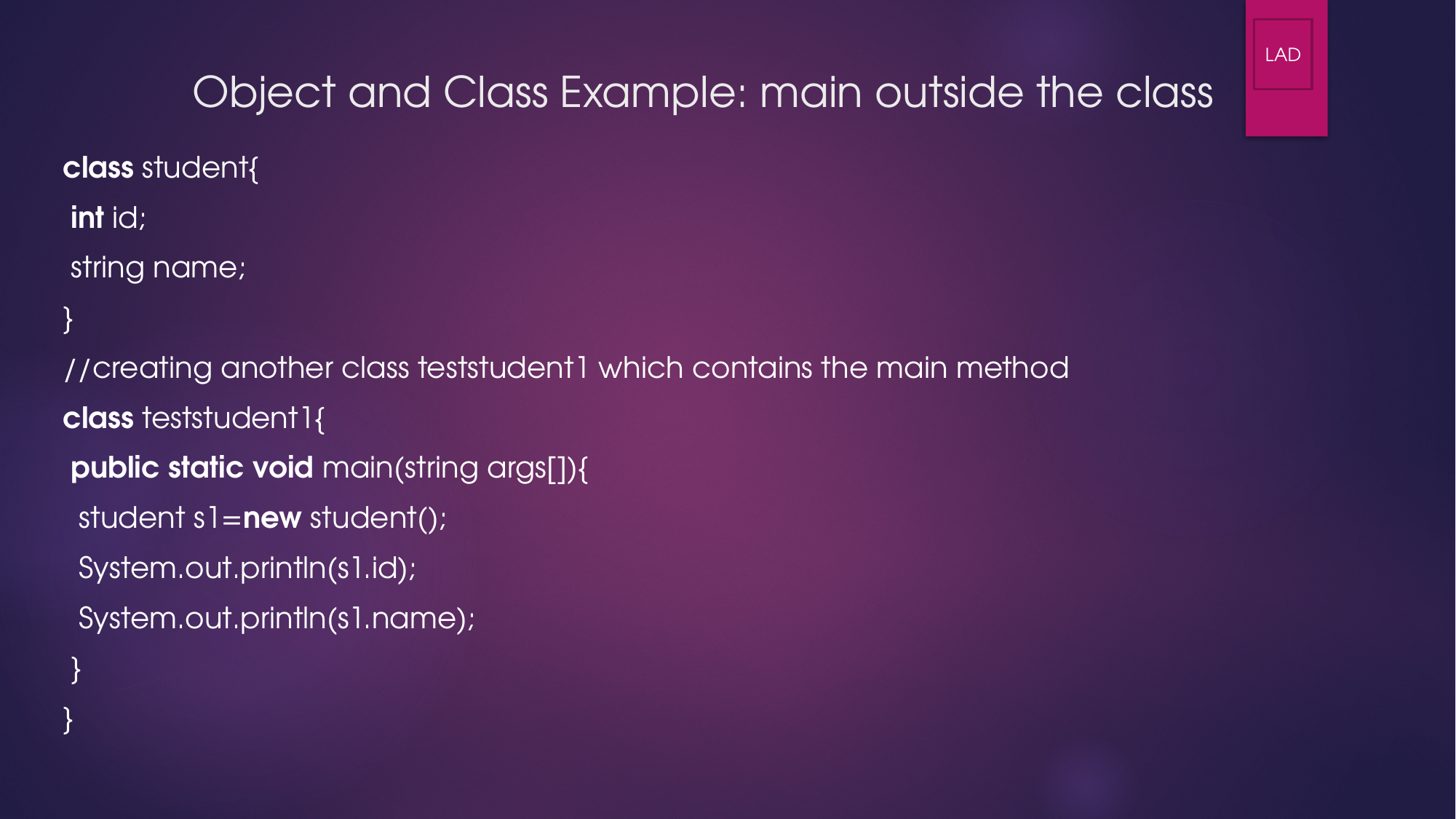

# Object and Class Example: main outside the class
LAD
class student{
 int id;
 string name;
}
//creating another class teststudent1 which contains the main method
class teststudent1{
 public static void main(string args[]){
  student s1=new student();
  System.out.println(s1.id);
  System.out.println(s1.name);
 }
}